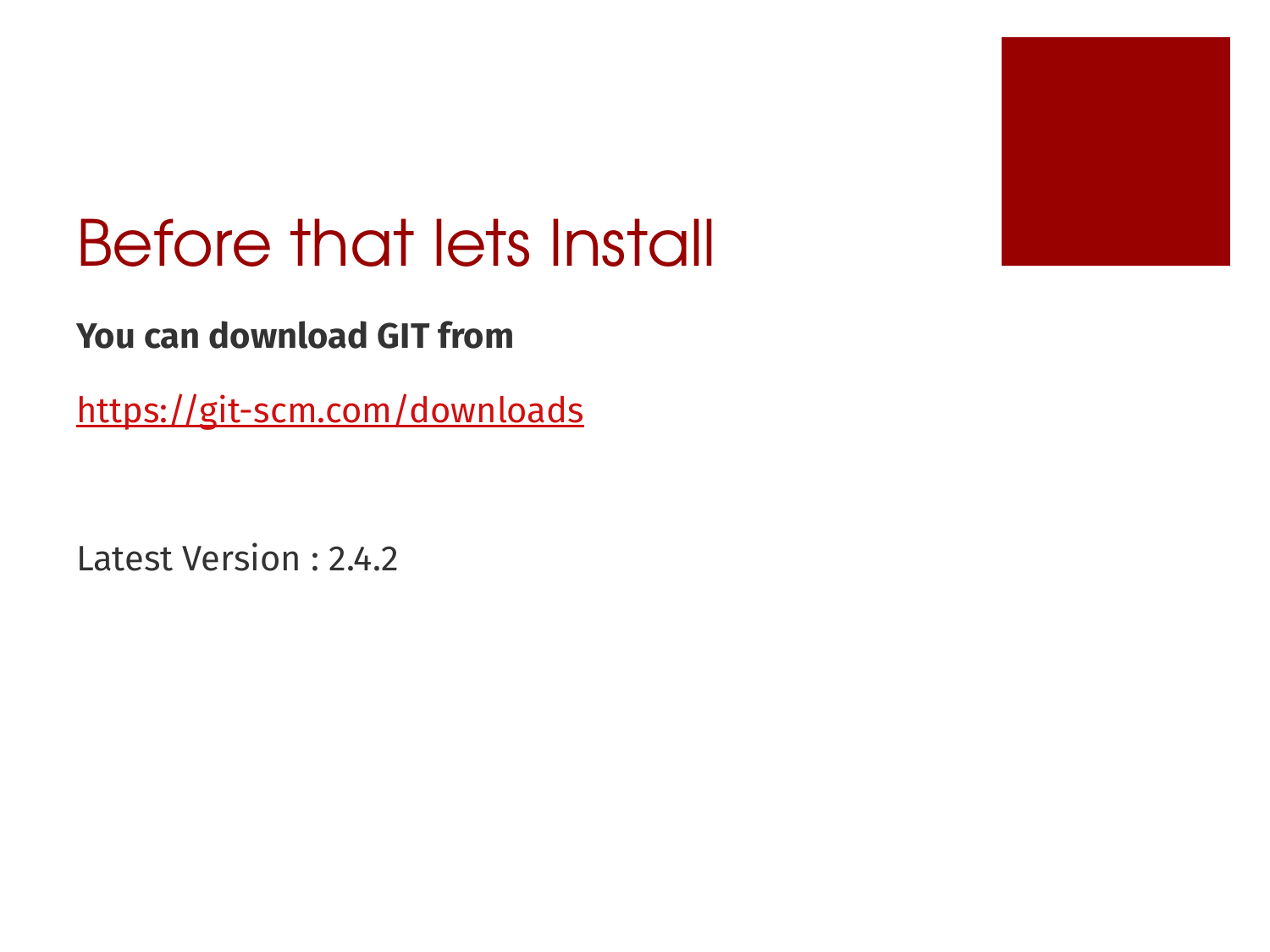

# Before that lets Install
You can download GIT from
https://git-scm.com/downloads

Latest Version : 2.4.2